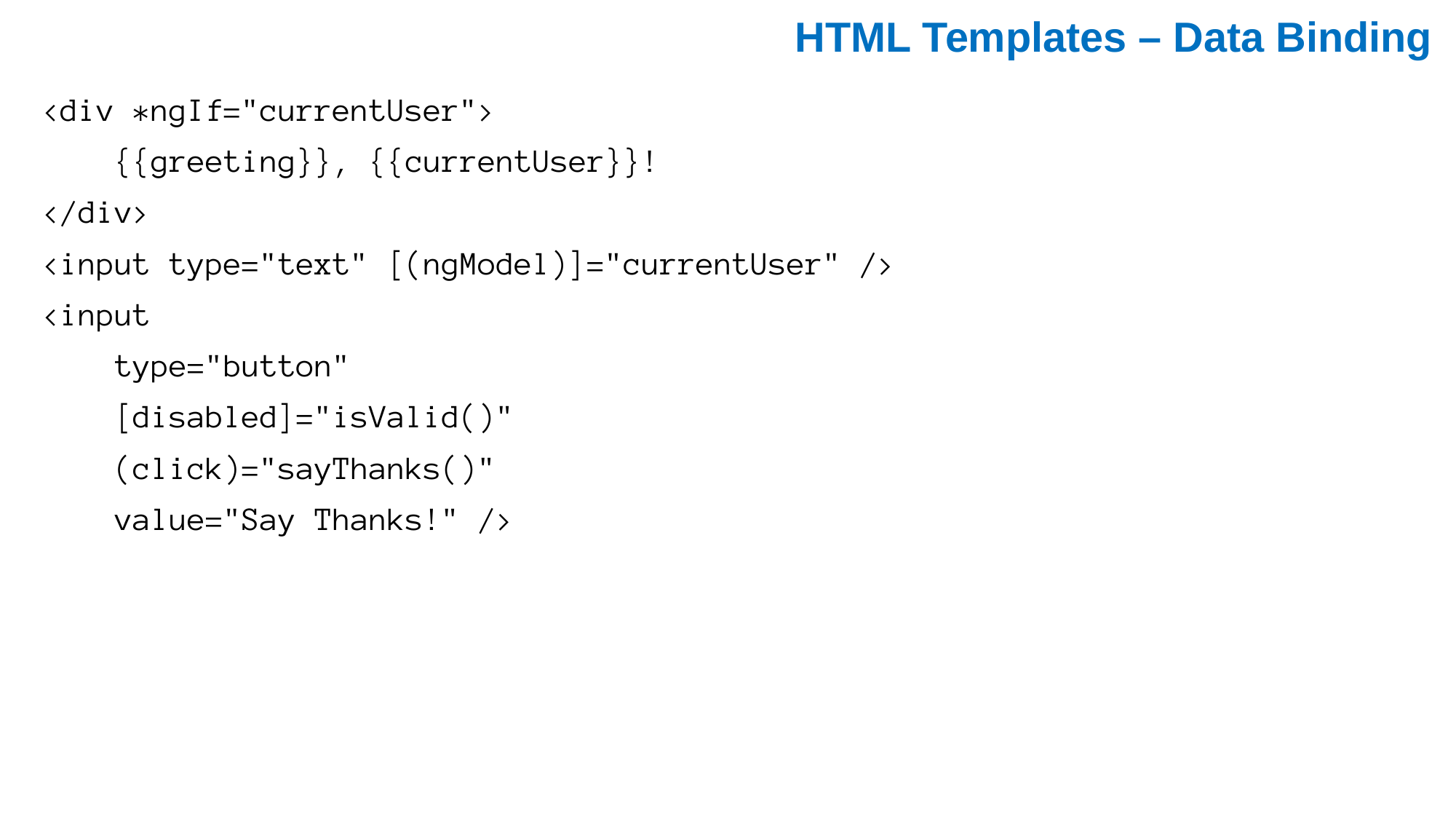

# HTML Templates – Data Binding
<div *ngIf="currentUser">
    {{greeting}}, {{currentUser}}!
</div>
<input type="text" [(ngModel)]="currentUser" />
<input
    type="button"
    [disabled]="isValid()"
    (click)="sayThanks()"
    value="Say Thanks!" />